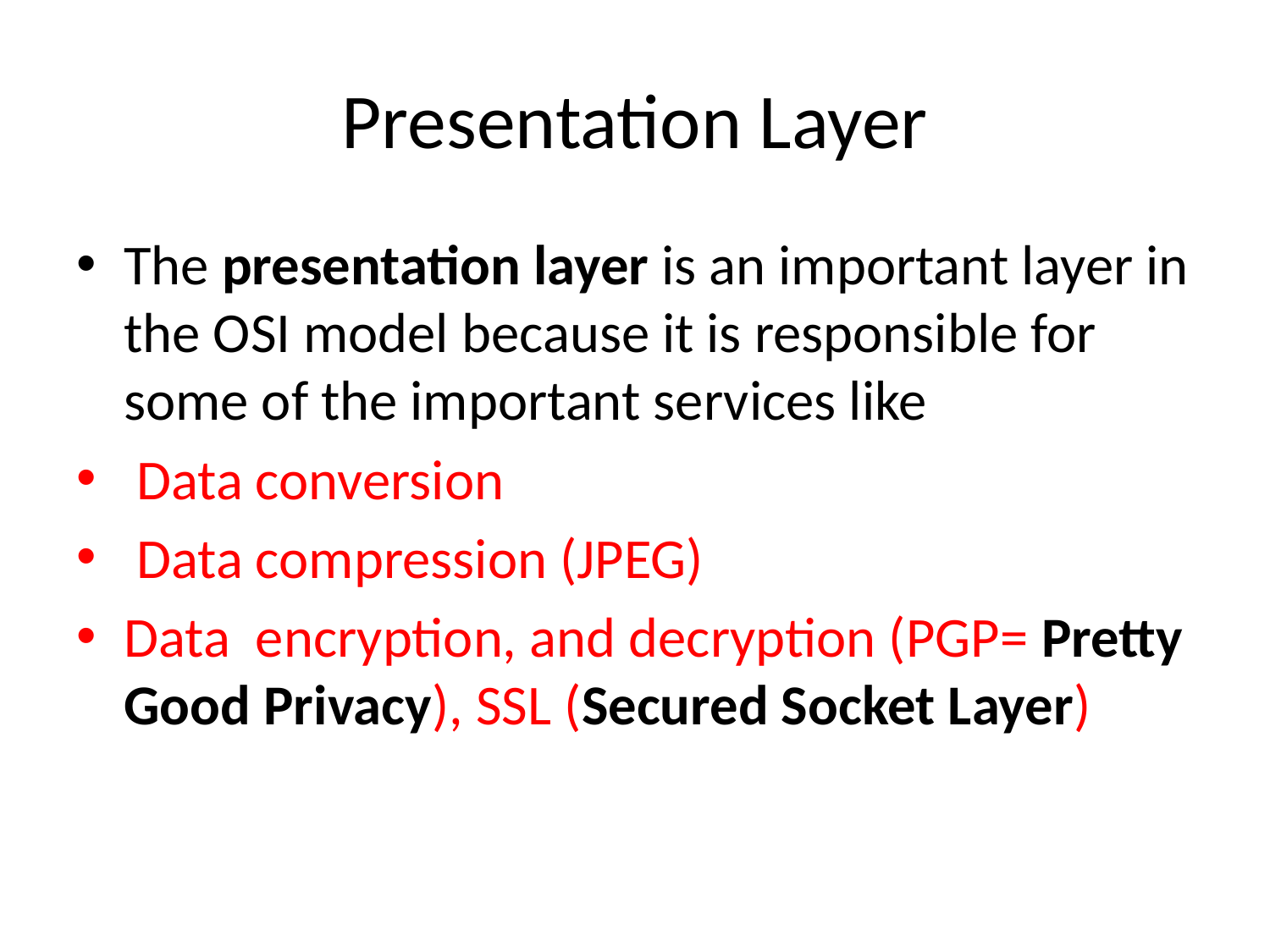

# Presentation Layer
The presentation layer is an important layer in the OSI model because it is responsible for some of the important services like
 Data conversion
 Data compression (JPEG)
Data  encryption, and decryption (PGP= Pretty Good Privacy), SSL (Secured Socket Layer)